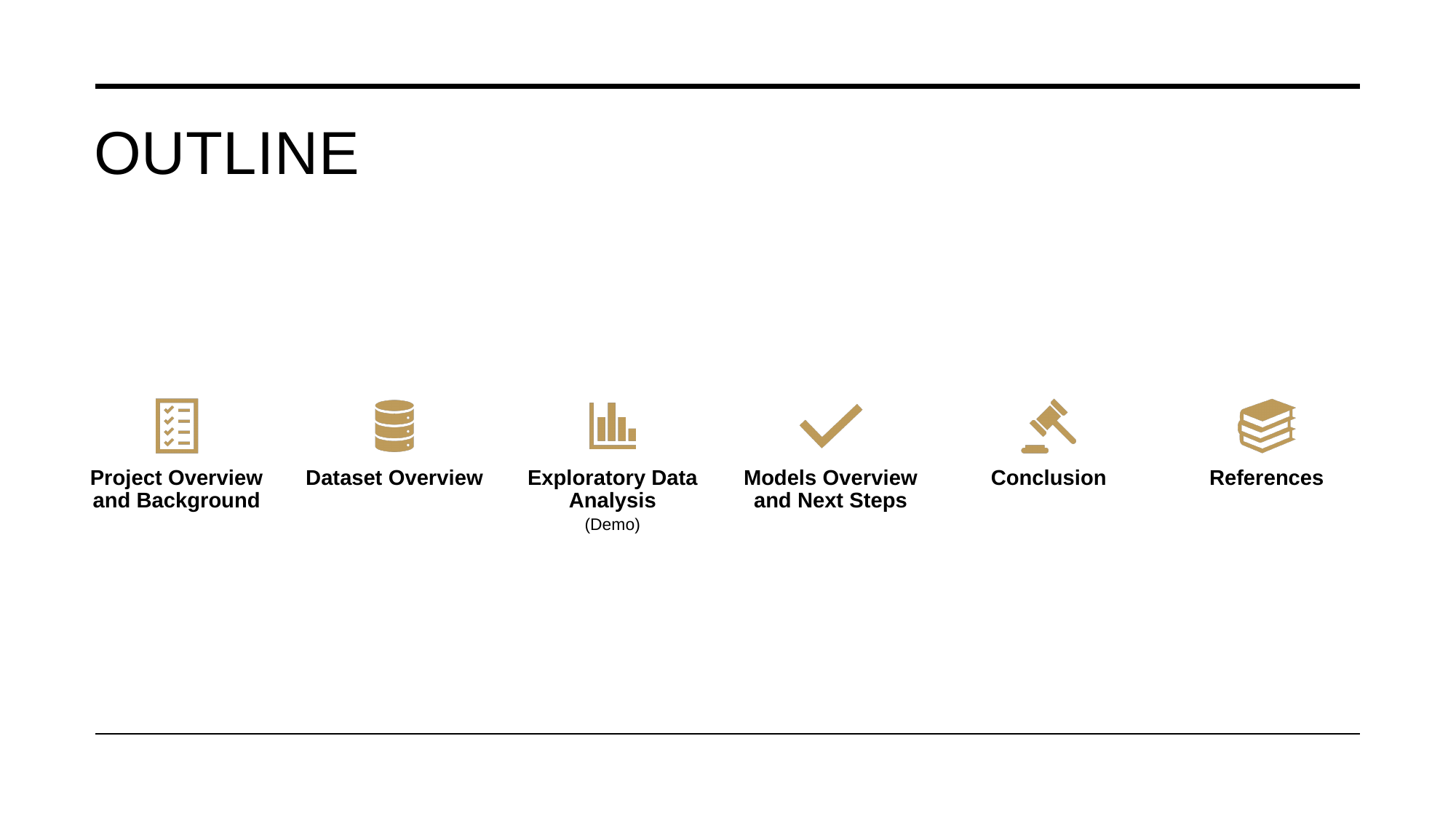

# Outline
Project Overview and Background
Dataset Overview
Exploratory Data Analysis
(Demo)
Models Overview and Next Steps
Conclusion
References